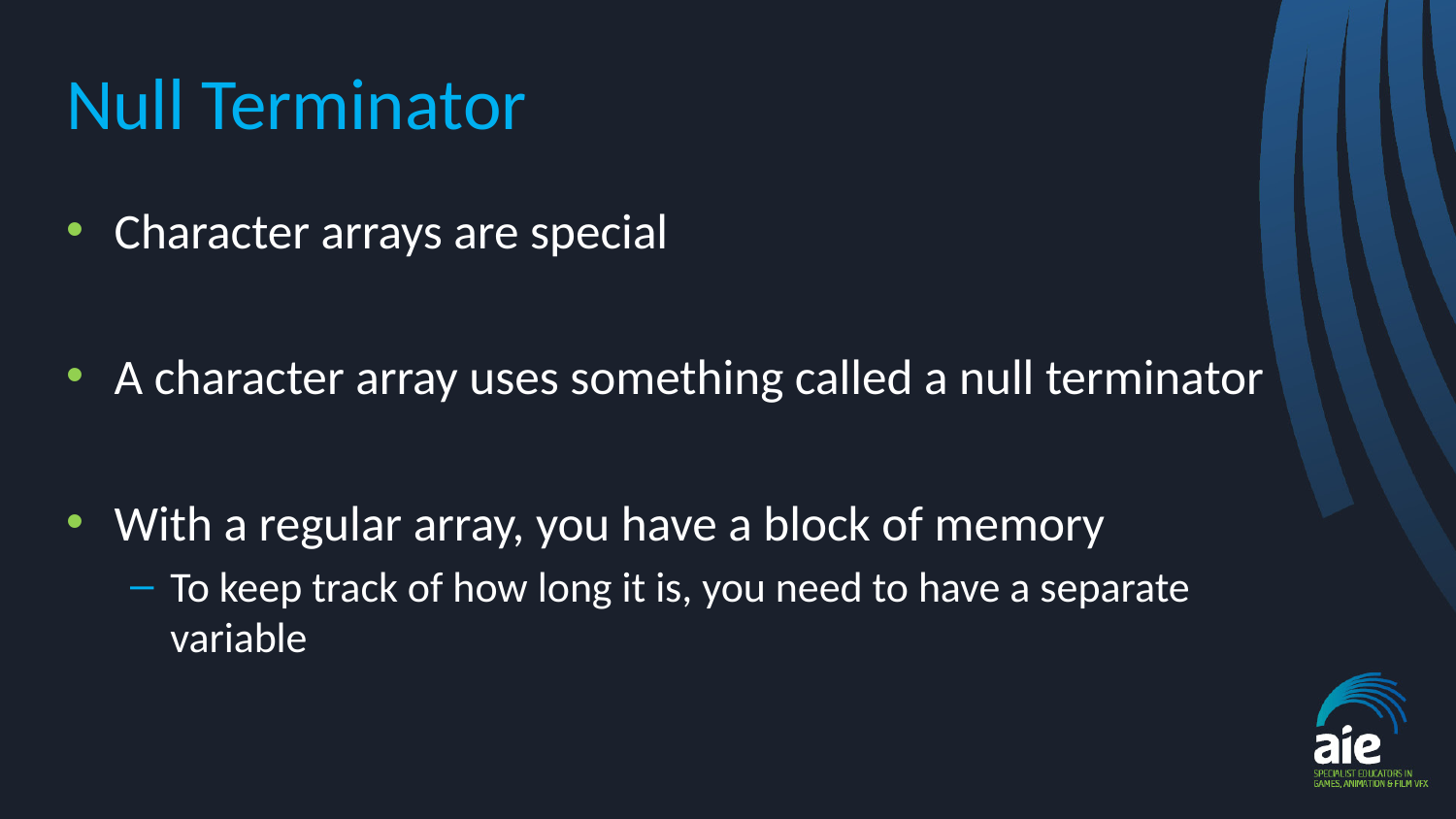

# Null Terminator
Character arrays are special

A character array uses something called a null terminator

With a regular array, you have a block of memory
To keep track of how long it is, you need to have a separate variable